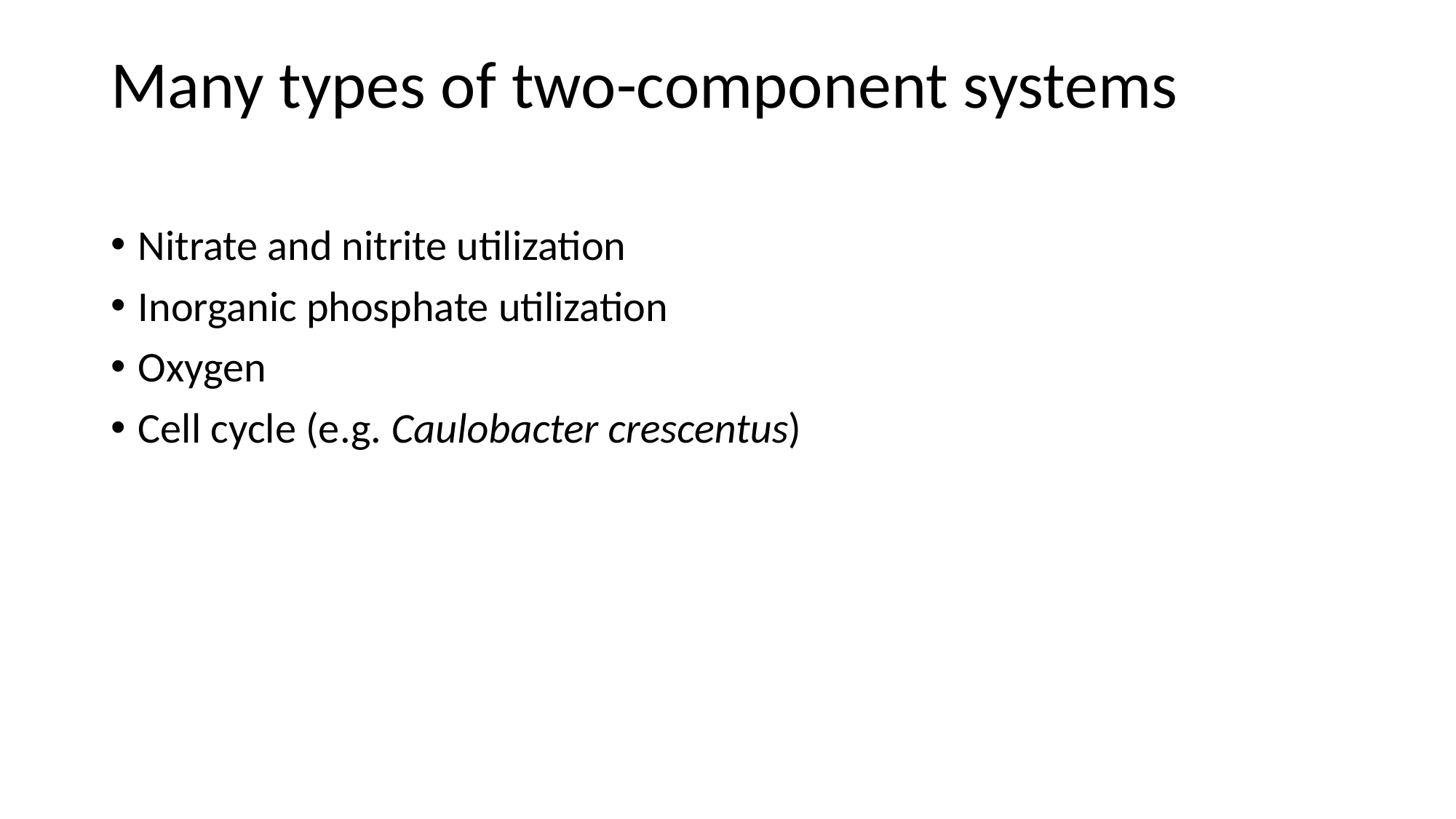

# Many types of two-component systems
Nitrate and nitrite utilization
Inorganic phosphate utilization
Oxygen
Cell cycle (e.g. Caulobacter crescentus)